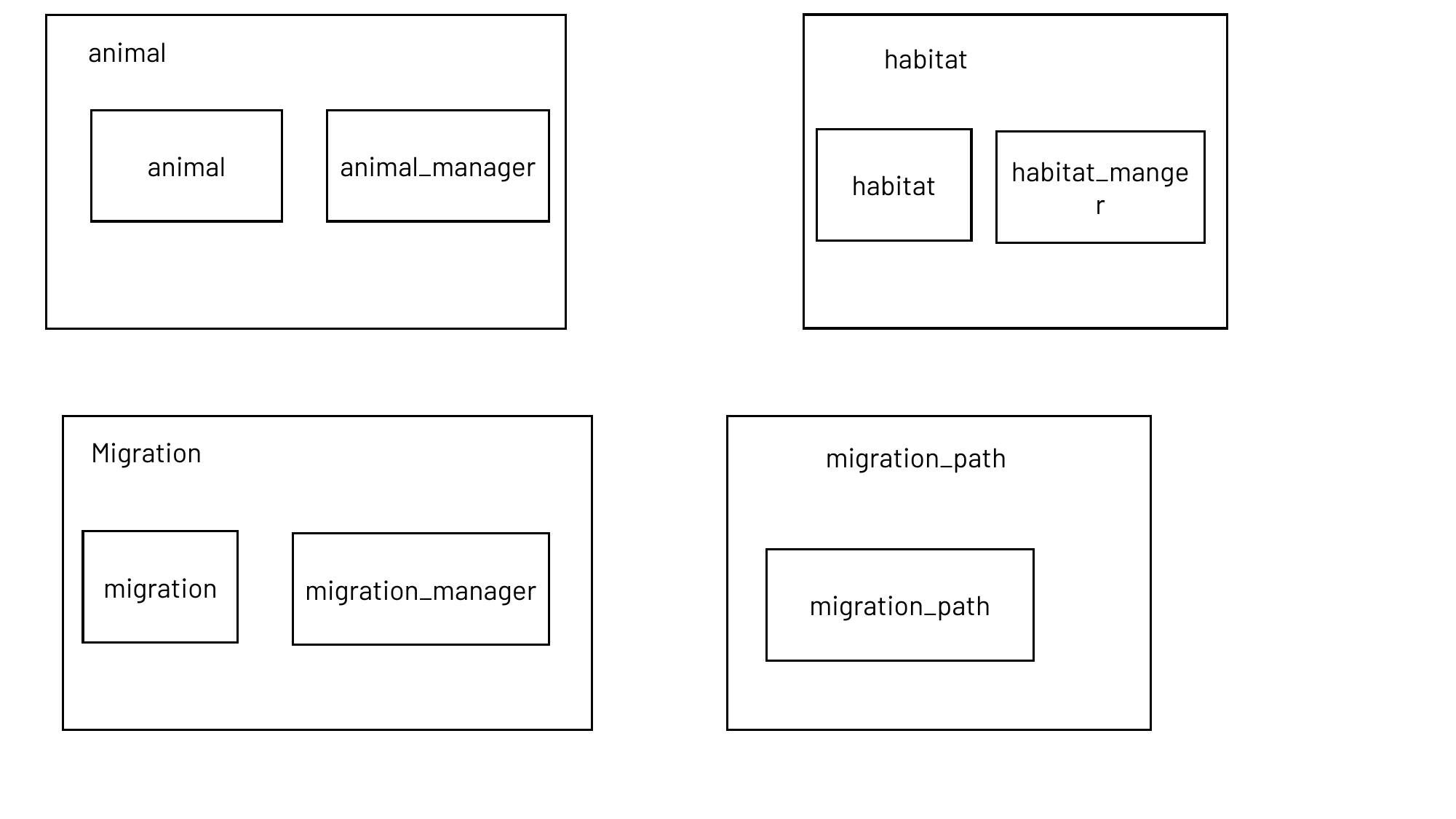

animal
animal
animal_manager
habitat
habitat
habitat_manger

Migration
migration_path
migration
migration_manager
migration_path